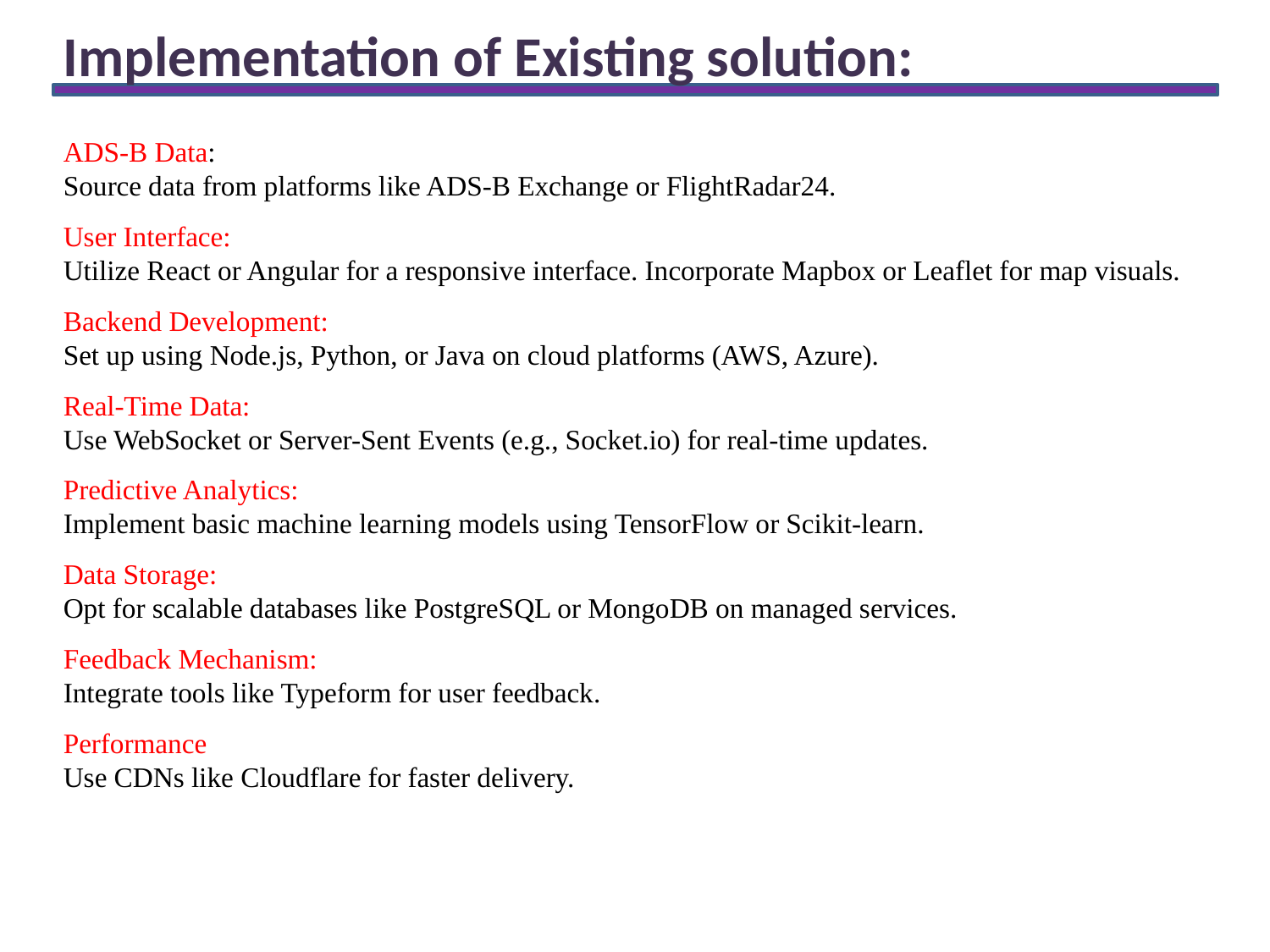

Implementation of Existing solution:

ADS-B Data:
Source data from platforms like ADS-B Exchange or FlightRadar24.

User Interface:
Utilize React or Angular for a responsive interface. Incorporate Mapbox or Leaflet for map visuals.

Backend Development:
Set up using Node.js, Python, or Java on cloud platforms (AWS, Azure).

Real-Time Data:
Use WebSocket or Server-Sent Events (e.g., Socket.io) for real-time updates.

Predictive Analytics:
Implement basic machine learning models using TensorFlow or Scikit-learn.

Data Storage:
Opt for scalable databases like PostgreSQL or MongoDB on managed services.

Feedback Mechanism:
Integrate tools like Typeform for user feedback.

Performance
Use CDNs like Cloudflare for faster delivery.